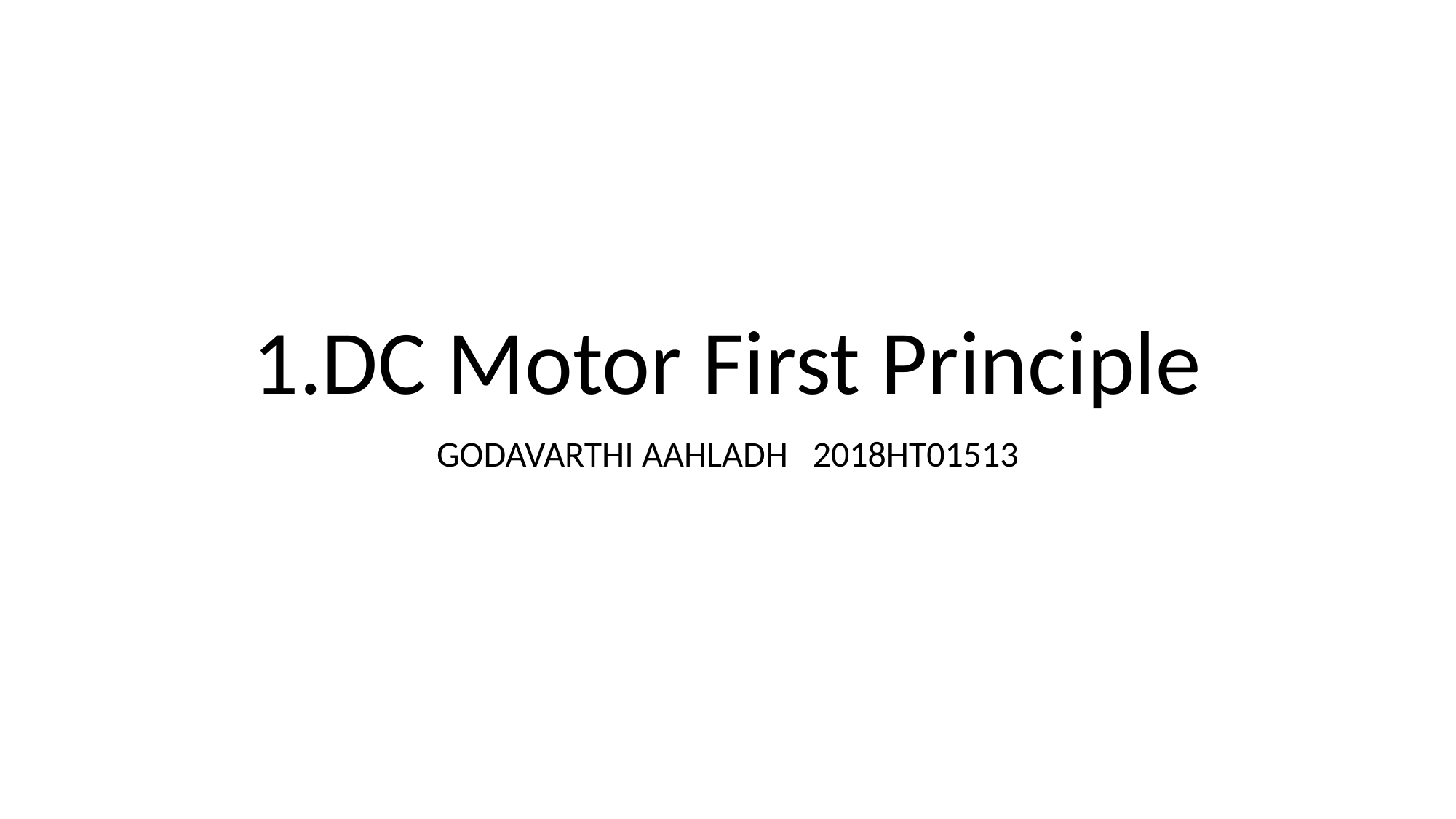

# 1.DC Motor First Principle
GODAVARTHI AAHLADH   2018HT01513